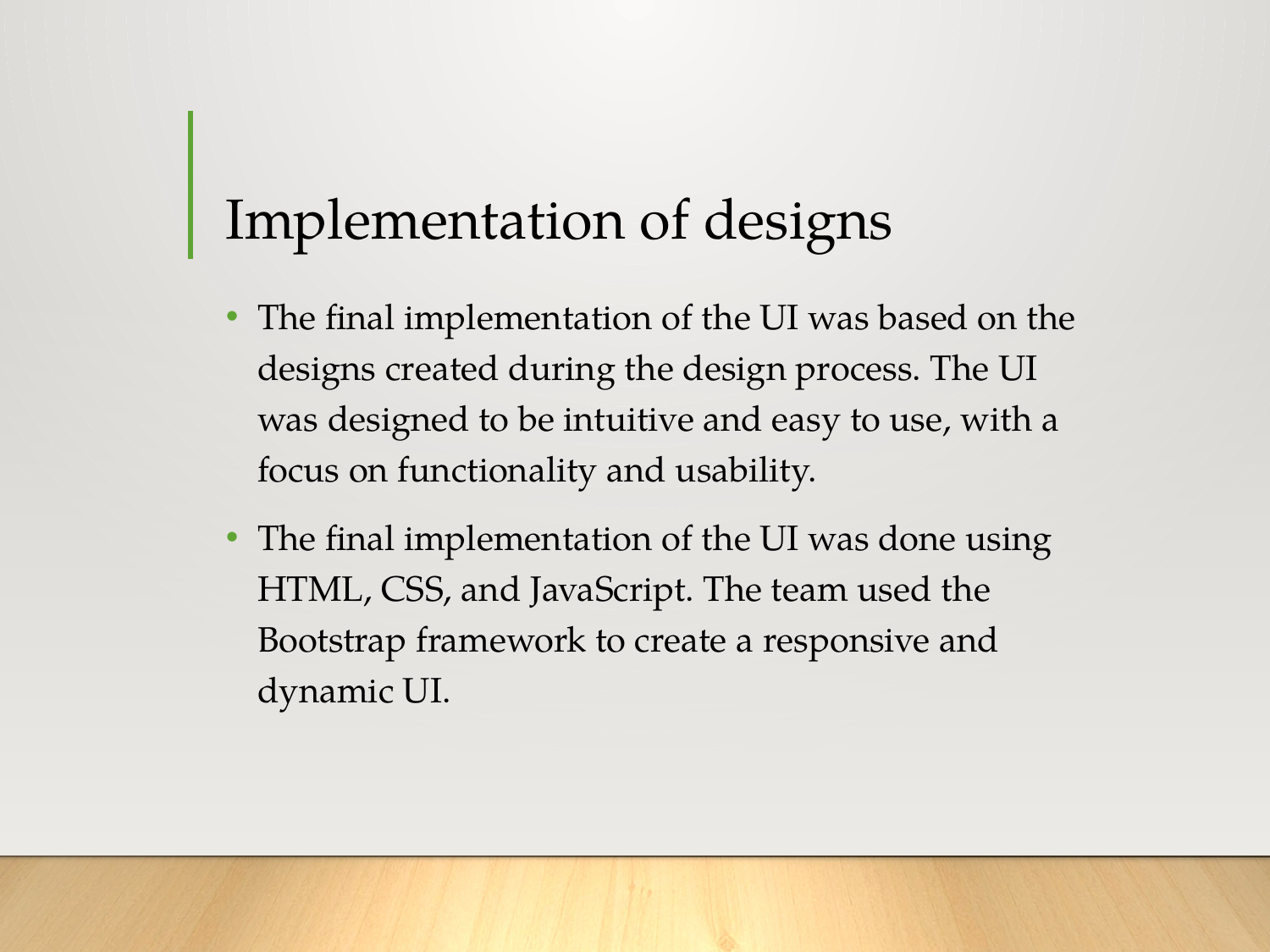

# Implementation of designs
The final implementation of the UI was based on the designs created during the design process. The UI was designed to be intuitive and easy to use, with a focus on functionality and usability.
The final implementation of the UI was done using HTML, CSS, and JavaScript. The team used the Bootstrap framework to create a responsive and dynamic UI.